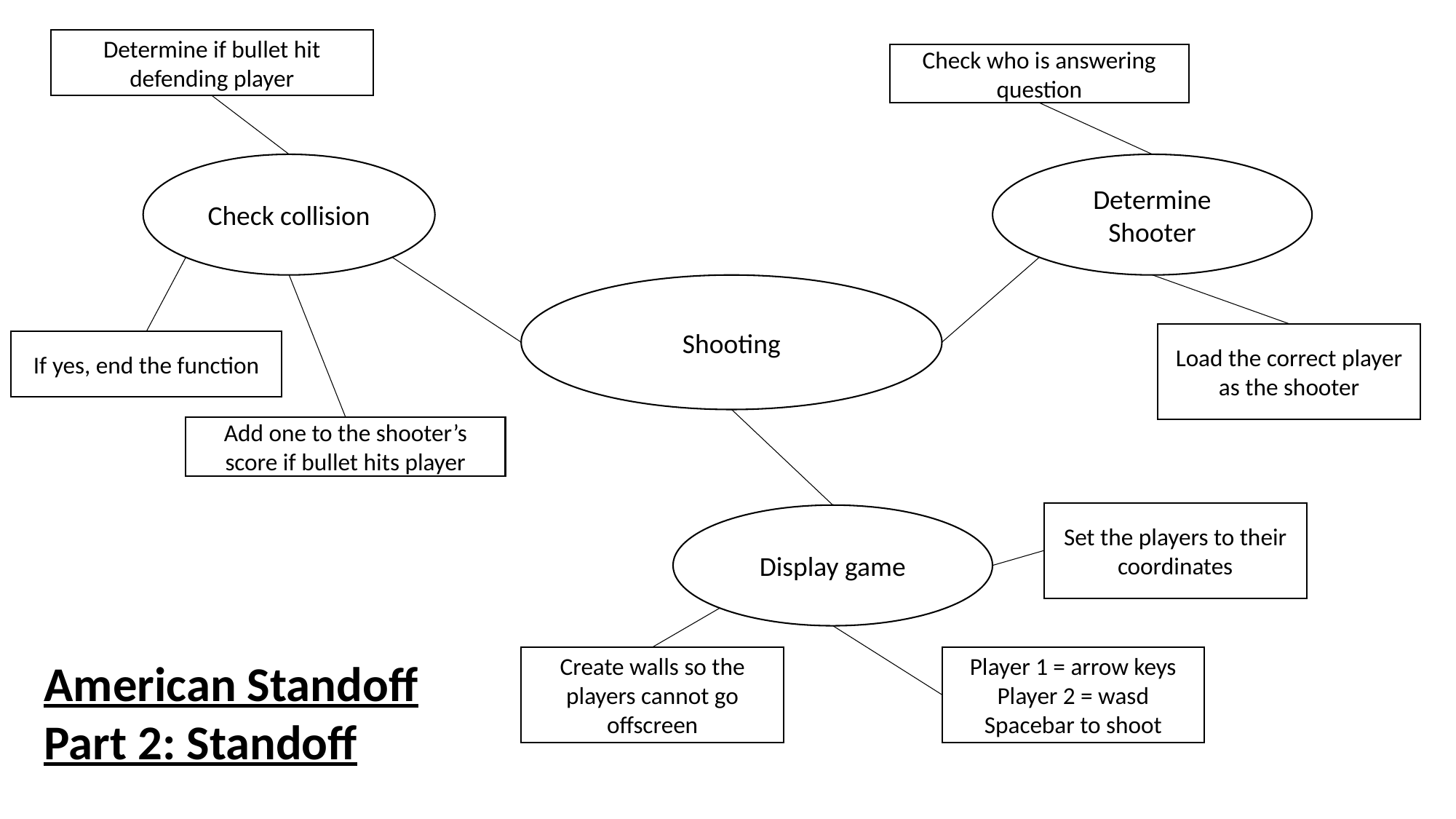

Determine if bullet hit defending player
Check who is answering question
Determine Shooter
Check collision
Shooting
Load the correct player as the shooter
Load the correct player as the shooter
If yes, end the function
Add one to the shooter’s score if bullet hits player
Set the players to their coordinates
Display game
Player 1 = arrow keys
Player 2 = wasd
Spacebar to shoot
Create walls so the players cannot go offscreen
American Standoff Part 2: Standoff